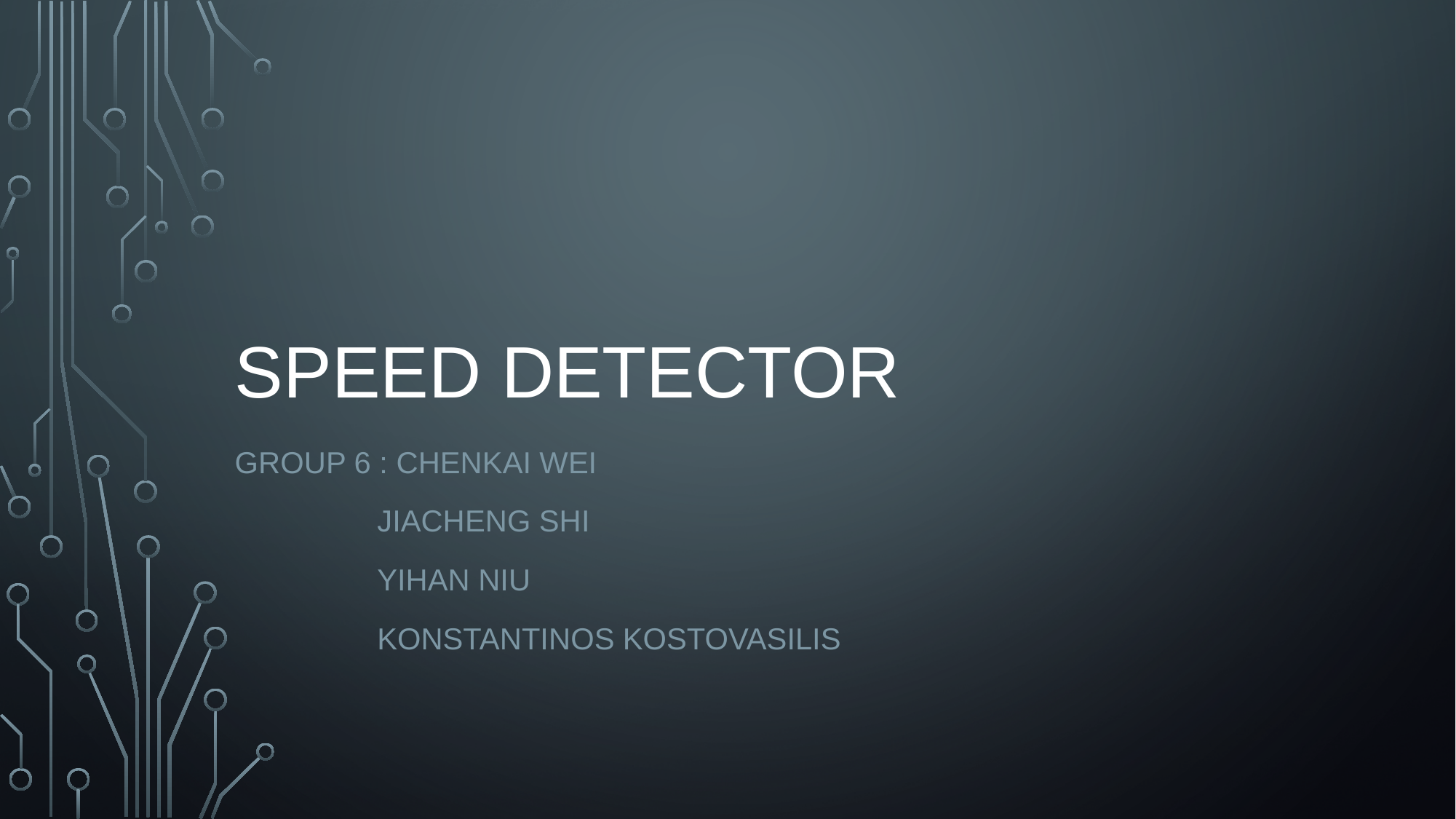

# Speed detector
Group 6 : CHENKAI WEI
                 JIACHENG SHI
                 YIHAN NIU
                 KONSTANTINOS KOSTOVASILIS